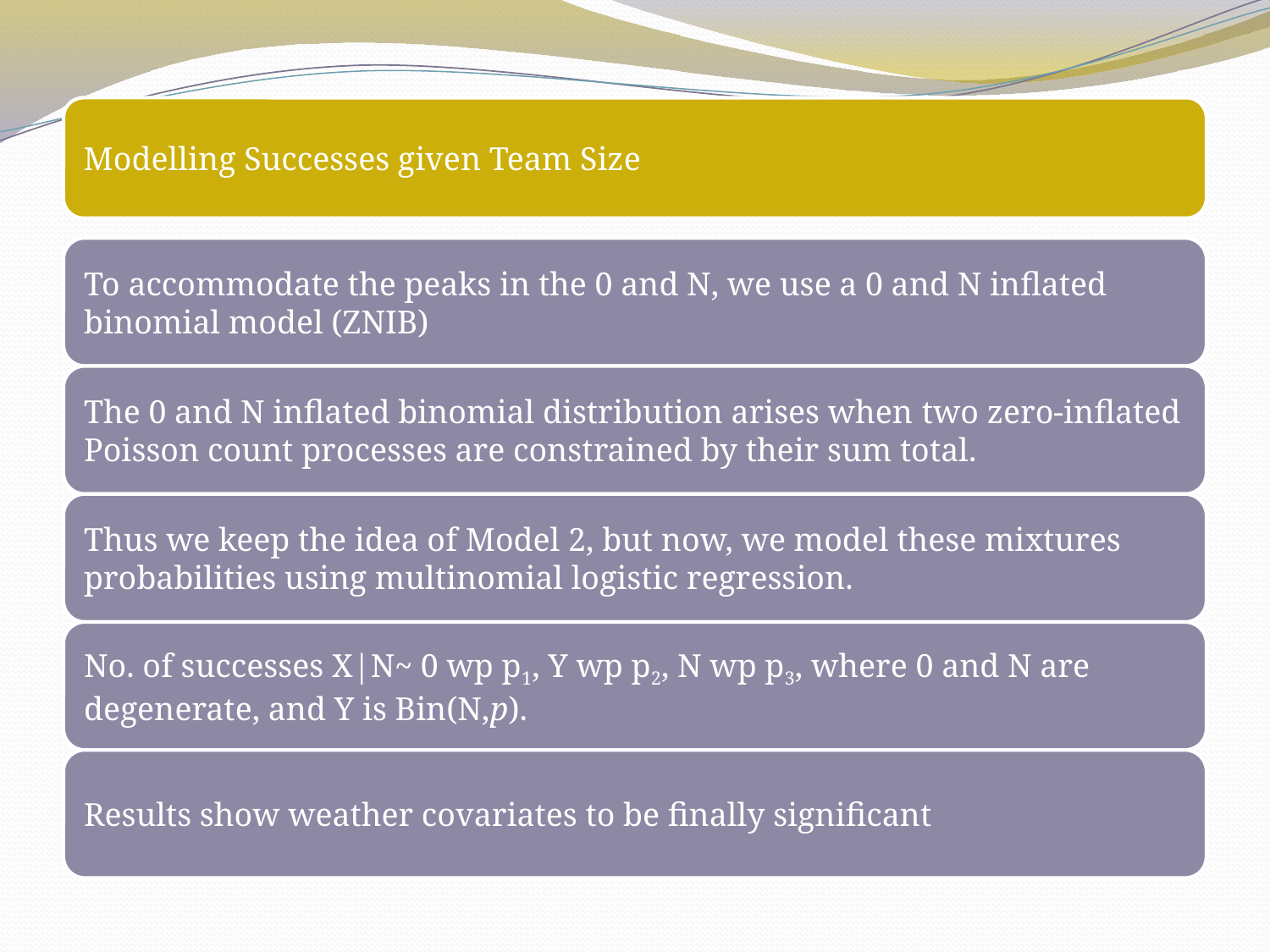

Modelling Successes given Team Size
To accommodate the peaks in the 0 and N, we use a 0 and N inflated binomial model (ZNIB)
The 0 and N inflated binomial distribution arises when two zero-inflated Poisson count processes are constrained by their sum total.
Thus we keep the idea of Model 2, but now, we model these mixtures probabilities using multinomial logistic regression.
No. of successes X|N~ 0 wp p1, Y wp p2, N wp p3, where 0 and N are degenerate, and Y is Bin(N,p).
Results show weather covariates to be finally significant